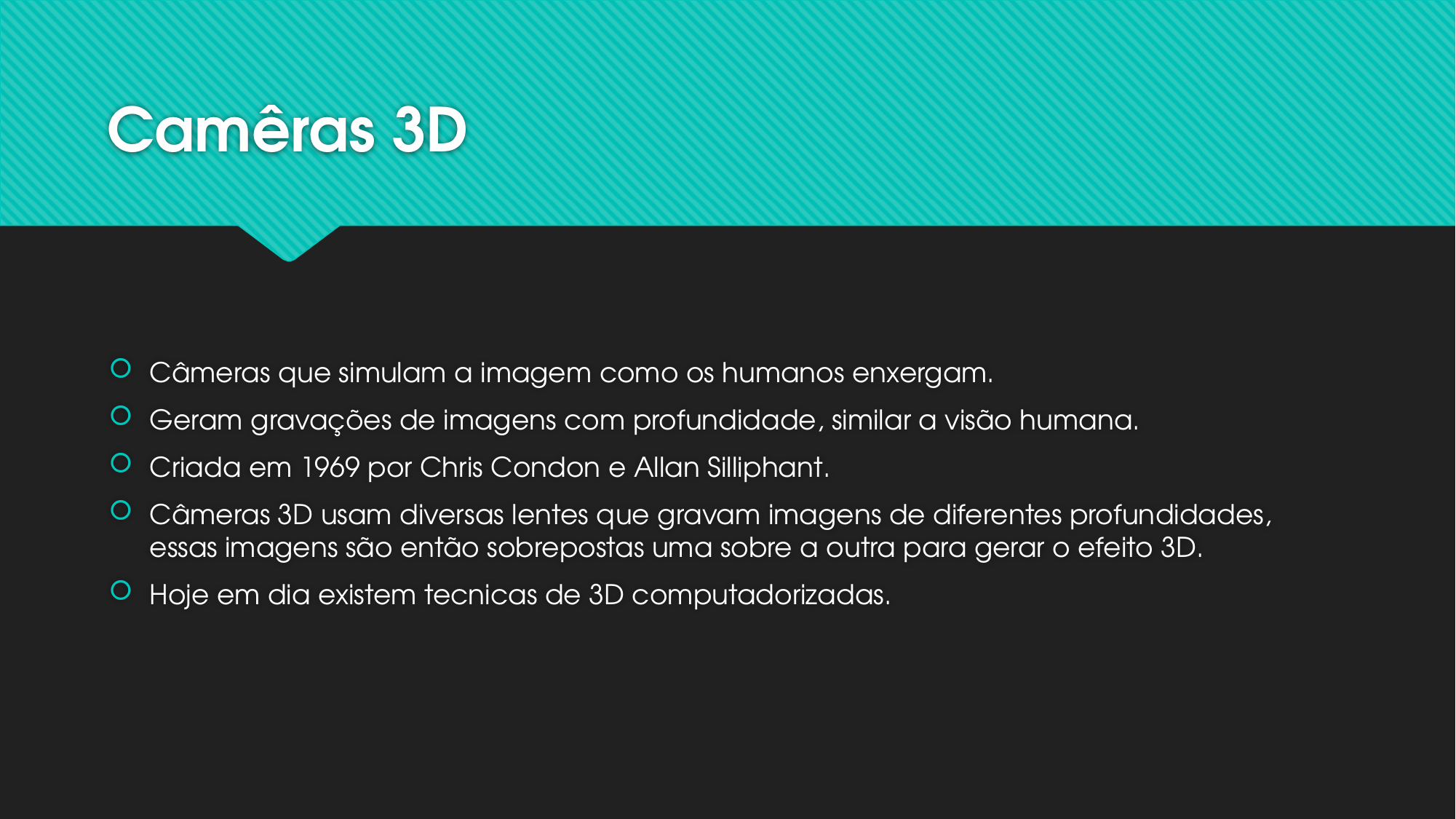

# Camêras 3D
Câmeras que simulam a imagem como os humanos enxergam.
Geram gravações de imagens com profundidade, similar a visão humana.
Criada em 1969 por Chris Condon e Allan Silliphant.
Câmeras 3D usam diversas lentes que gravam imagens de diferentes profundidades, essas imagens são então sobrepostas uma sobre a outra para gerar o efeito 3D.
Hoje em dia existem tecnicas de 3D computadorizadas.